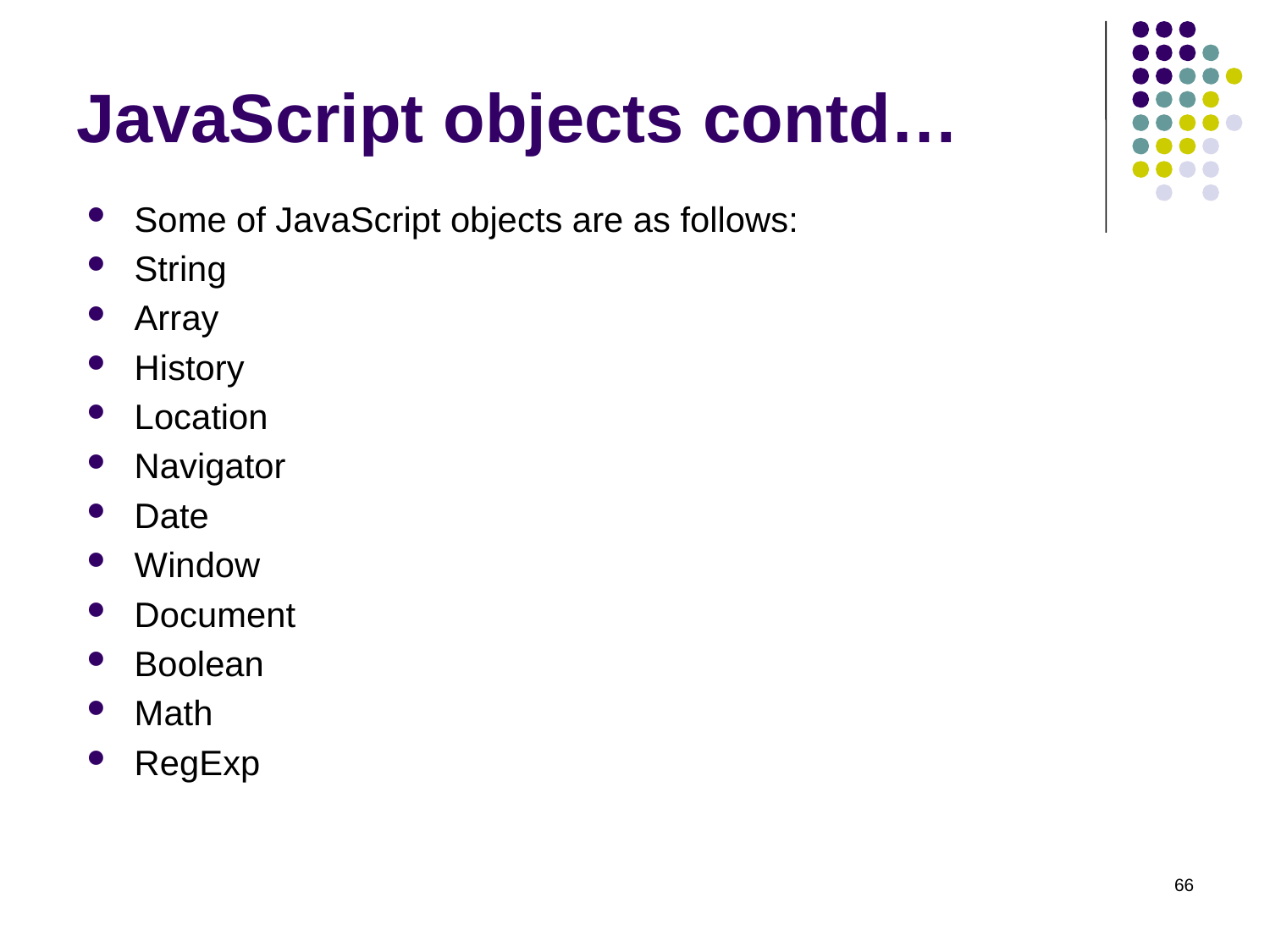

# JavaScript objects contd…
Some of JavaScript objects are as follows:
String
Array
History
Location
Navigator
Date
Window
Document
Boolean
Math
RegExp

66